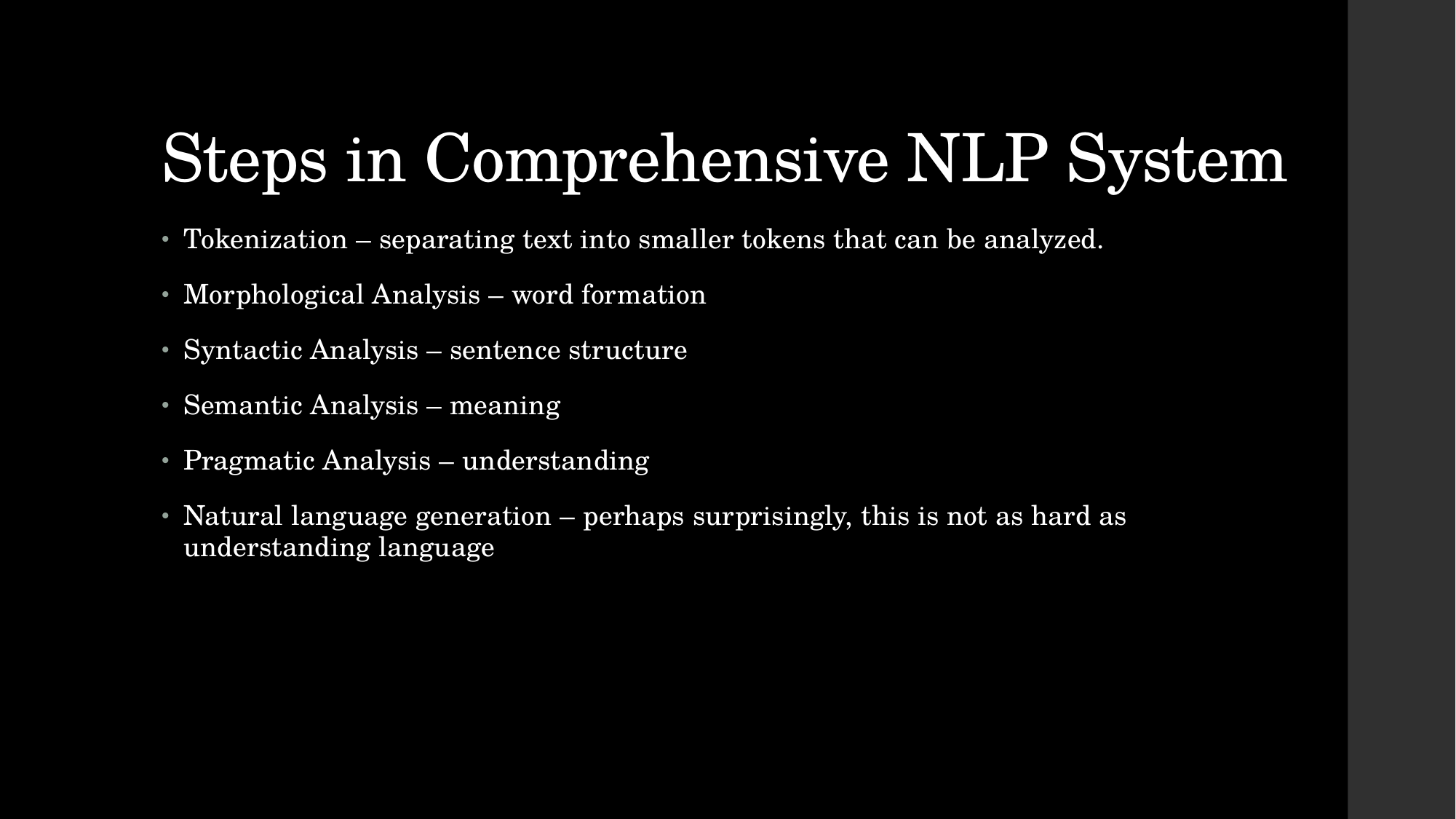

# Steps in Comprehensive NLP System
Tokenization – separating text into smaller tokens that can be analyzed.
Morphological Analysis – word formation
Syntactic Analysis – sentence structure
Semantic Analysis – meaning
Pragmatic Analysis – understanding
Natural language generation – perhaps surprisingly, this is not as hard as understanding language